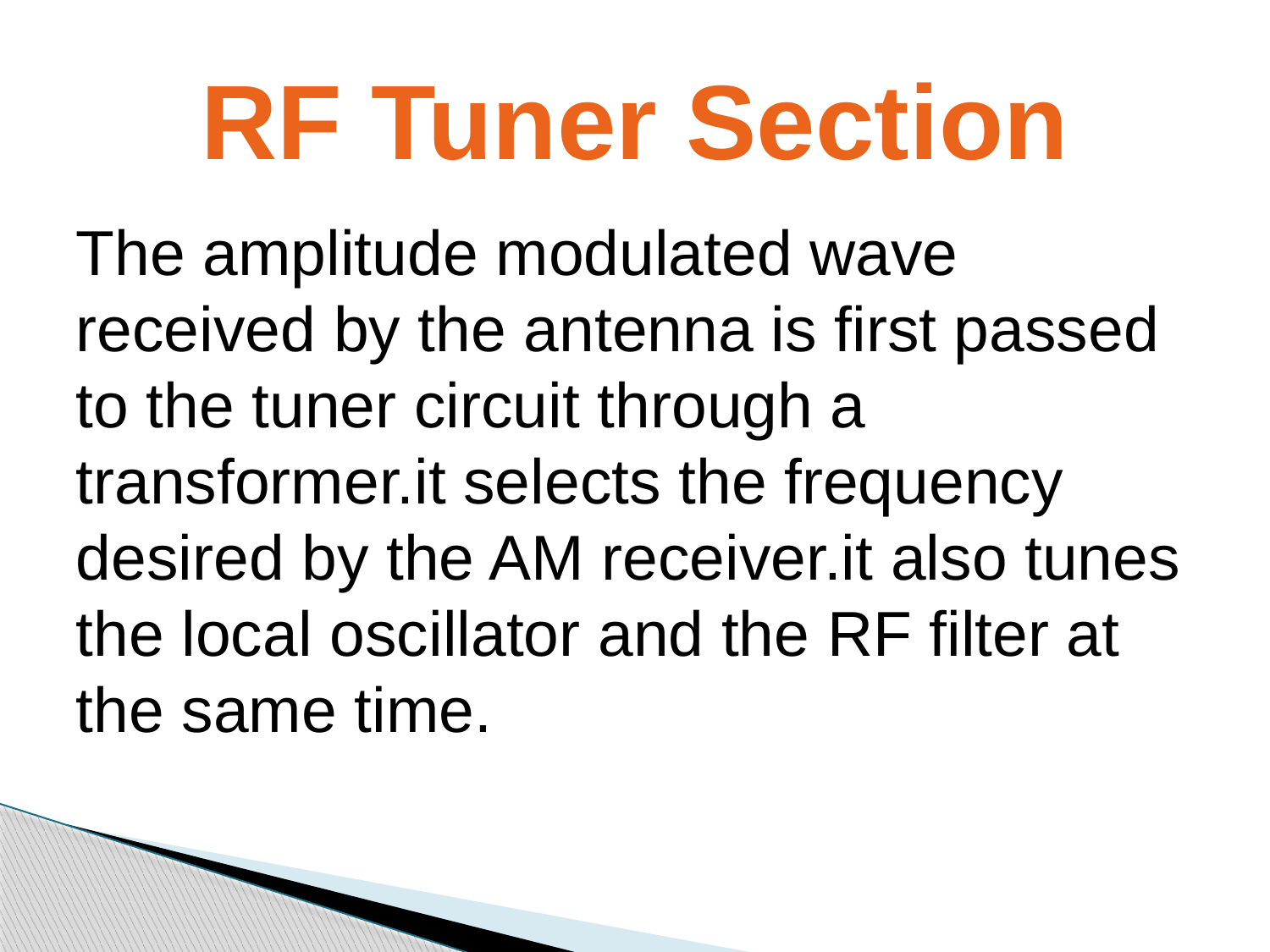

# RF Tuner Section
The amplitude modulated wave received by the antenna is first passed to the tuner circuit through a transformer.it selects the frequency desired by the AM receiver.it also tunes the local oscillator and the RF filter at the same time.